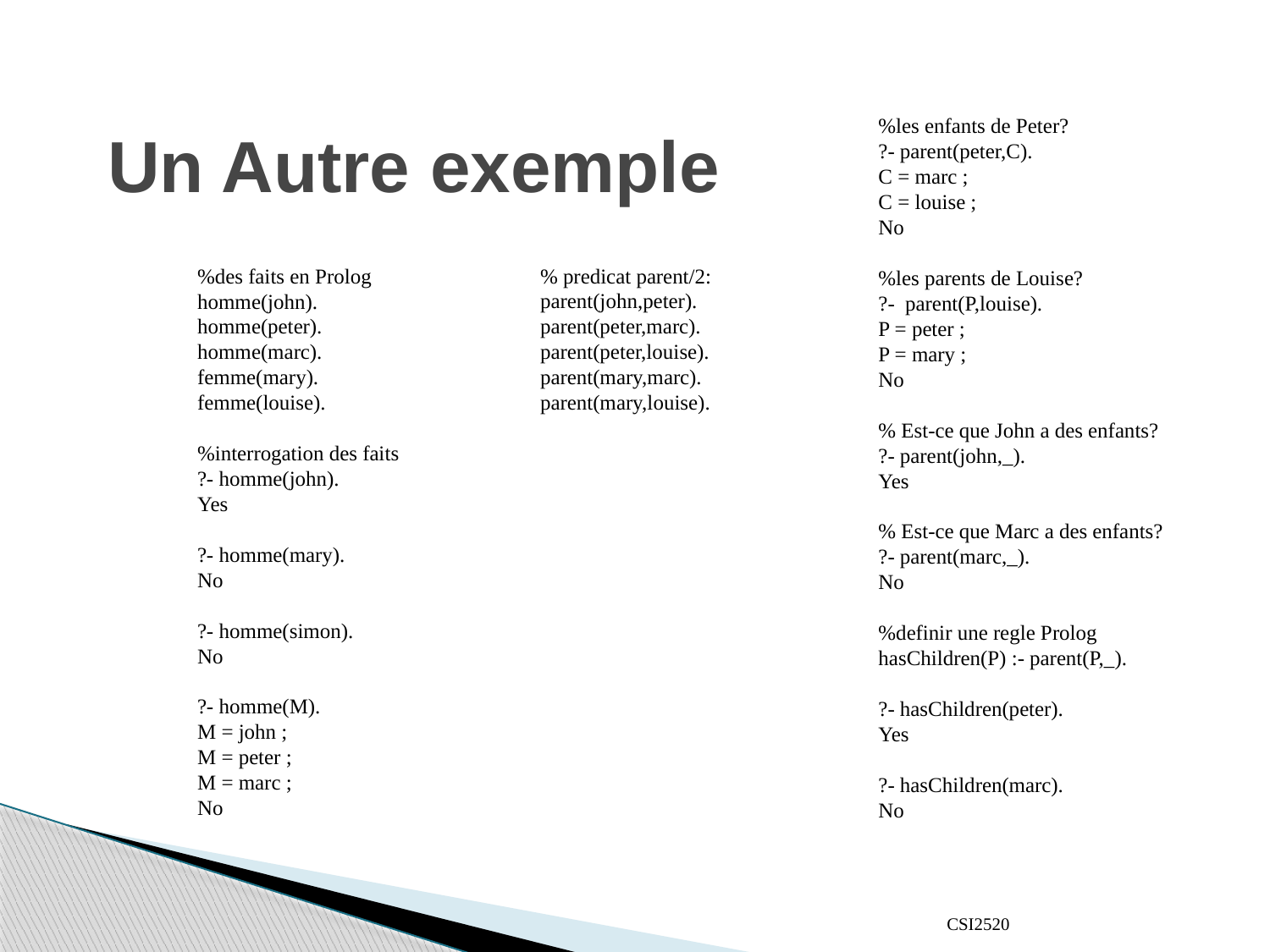

# Un Autre exemple
%les enfants de Peter?
?- parent(peter,C).
C = marc ;
C = louise ;
No

%les parents de Louise?
?-  parent(P,louise).
P = peter ;
P = mary ;
No

% Est-ce que John a des enfants?
?- parent(john,_).
Yes

% Est-ce que Marc a des enfants?
?- parent(marc,_).
No

%definir une regle Prolog
hasChildren(P) :- parent(P,_).

?- hasChildren(peter).
Yes

?- hasChildren(marc).
No

%des faits en Prolog
homme(john).
homme(peter).
homme(marc).
femme(mary).
femme(louise).

%interrogation des faits
?- homme(john).
Yes

?- homme(mary).
No

?- homme(simon).
No

?- homme(M).
M = john ;
M = peter ;
M = marc ;
No

% predicat parent/2:
parent(john,peter).
parent(peter,marc).
parent(peter,louise).
parent(mary,marc).
parent(mary,louise).
CSI2520